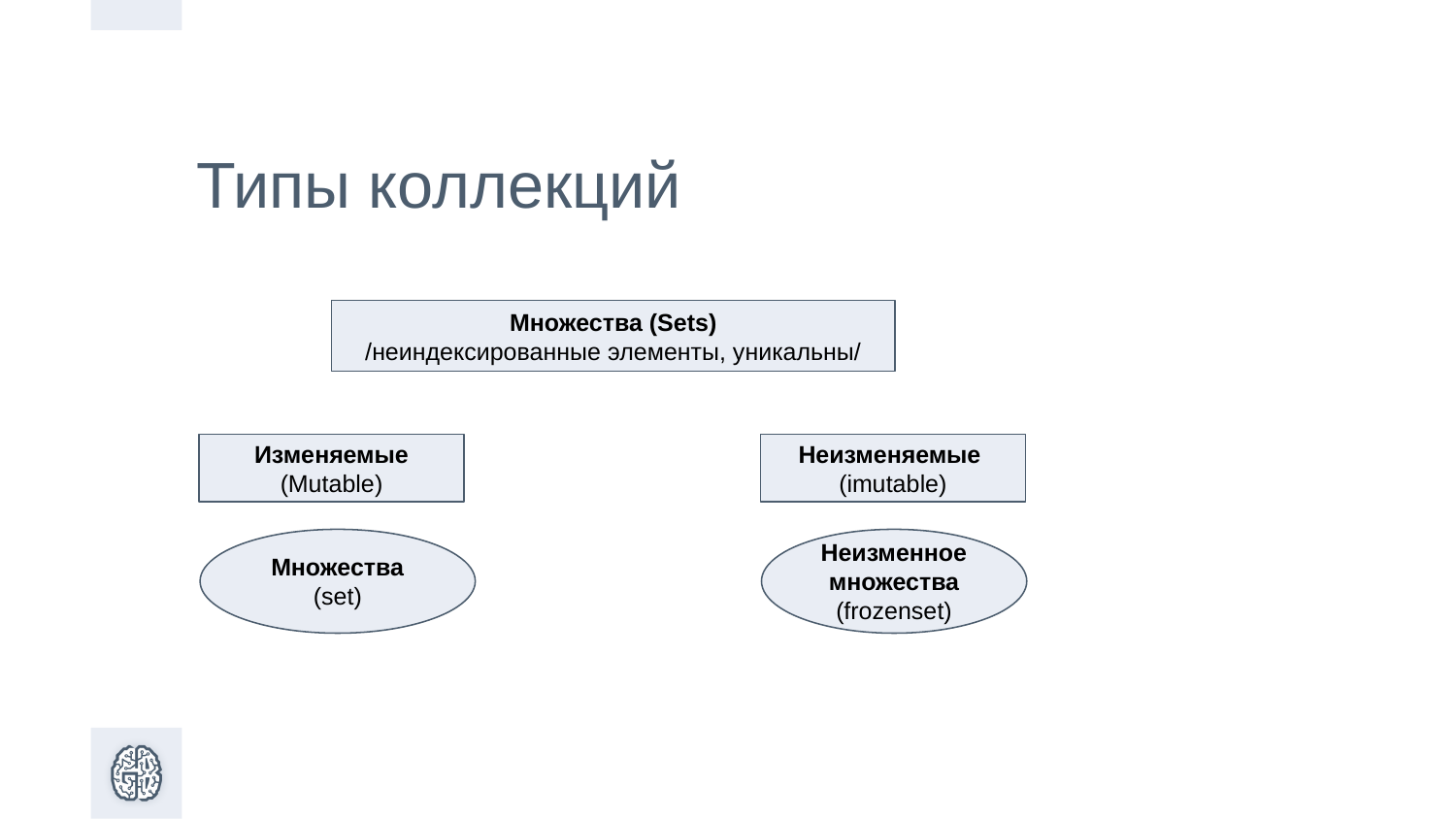

Типы коллекций
Множества (Sets)
/неиндексированные элементы, уникальны/
Изменяемые
(Mutable)
Неизменяемые
(imutable)
Множества
(set)
Неизменное множества
(frozenset)